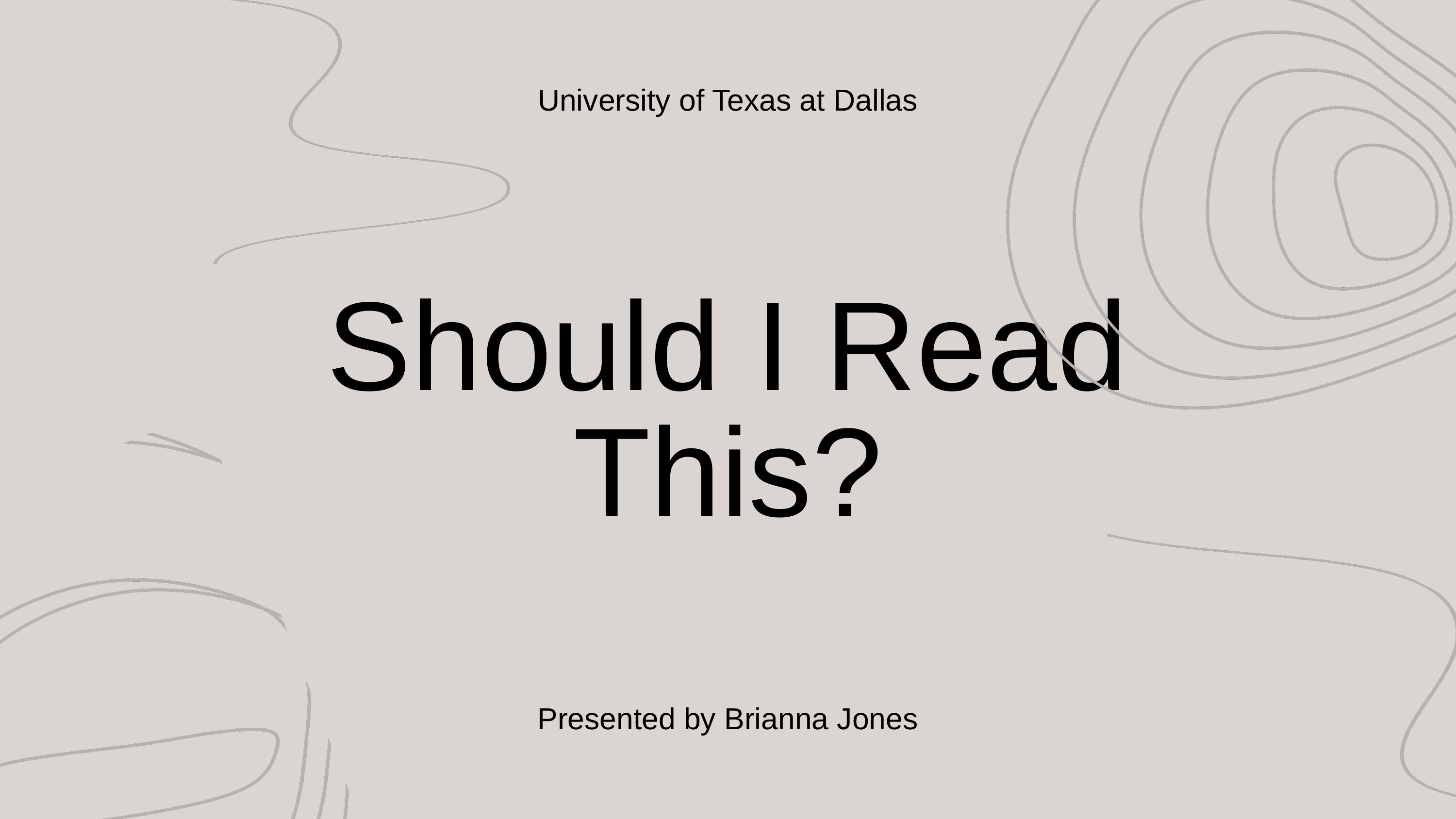

University of Texas at Dallas
Should I Read This?

Presented by Brianna Jones